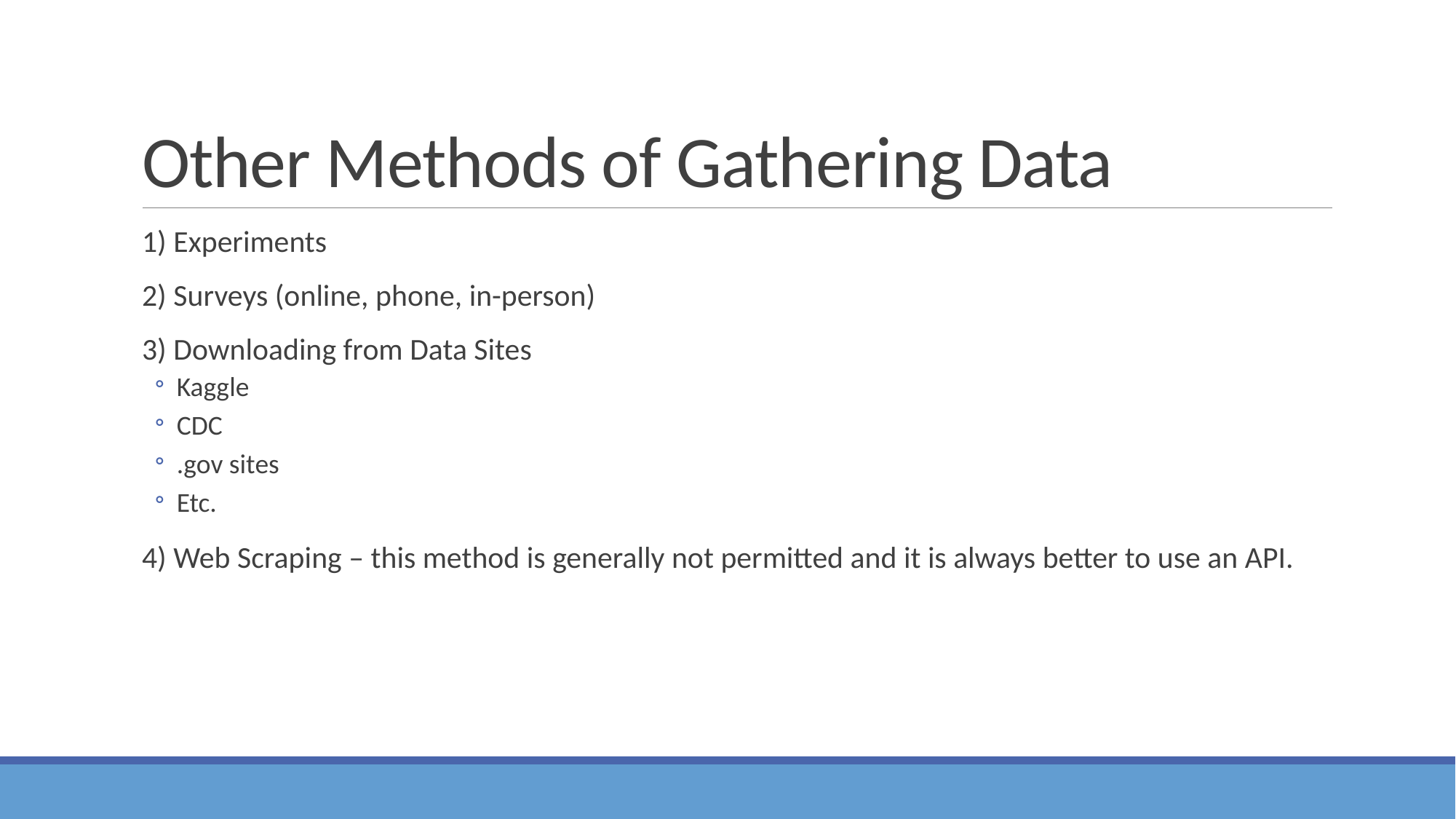

# Other Methods of Gathering Data
1) Experiments
2) Surveys (online, phone, in-person)
3) Downloading from Data Sites
Kaggle
CDC
.gov sites
Etc.
4) Web Scraping – this method is generally not permitted and it is always better to use an API.